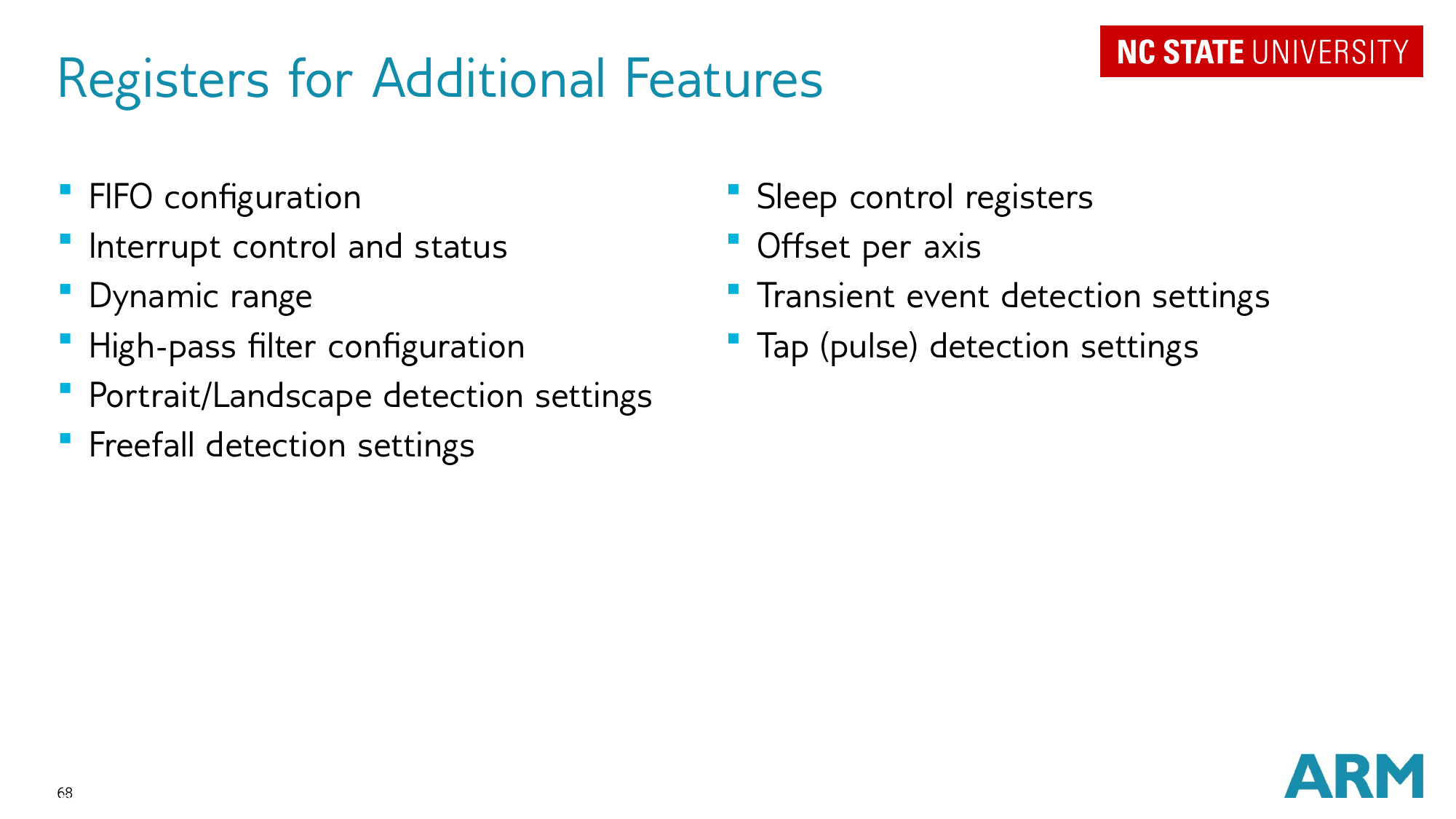

# Registers for Additional Features
FIFO configuration
Interrupt control and status
Dynamic range
High-pass filter configuration
Portrait/Landscape detection settings
Freefall detection settings
Sleep control registers
Offset per axis
Transient event detection settings
Tap (pulse) detection settings